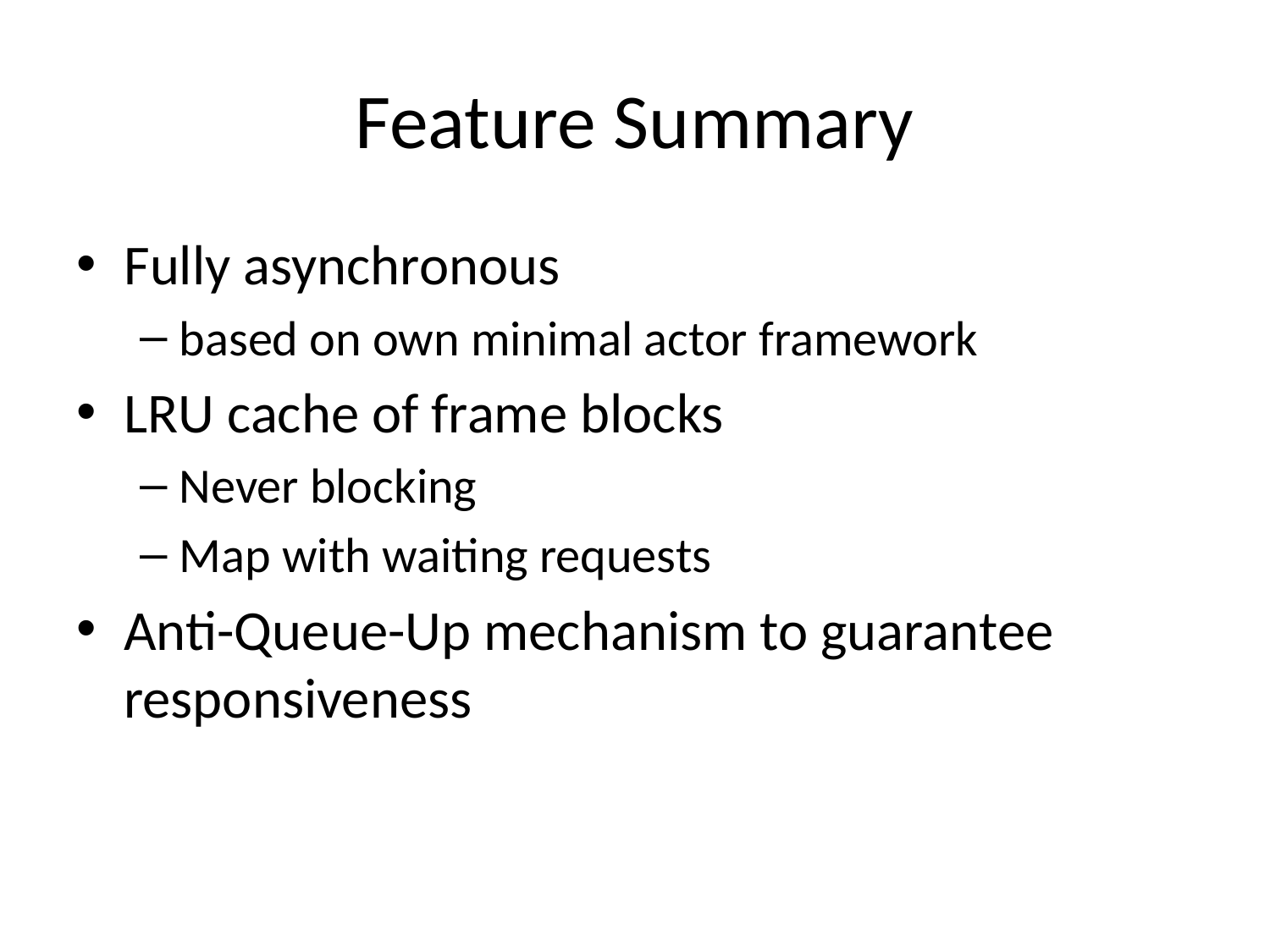

# Feature Summary
Fully asynchronous
based on own minimal actor framework
LRU cache of frame blocks
Never blocking
Map with waiting requests
Anti-Queue-Up mechanism to guarantee responsiveness